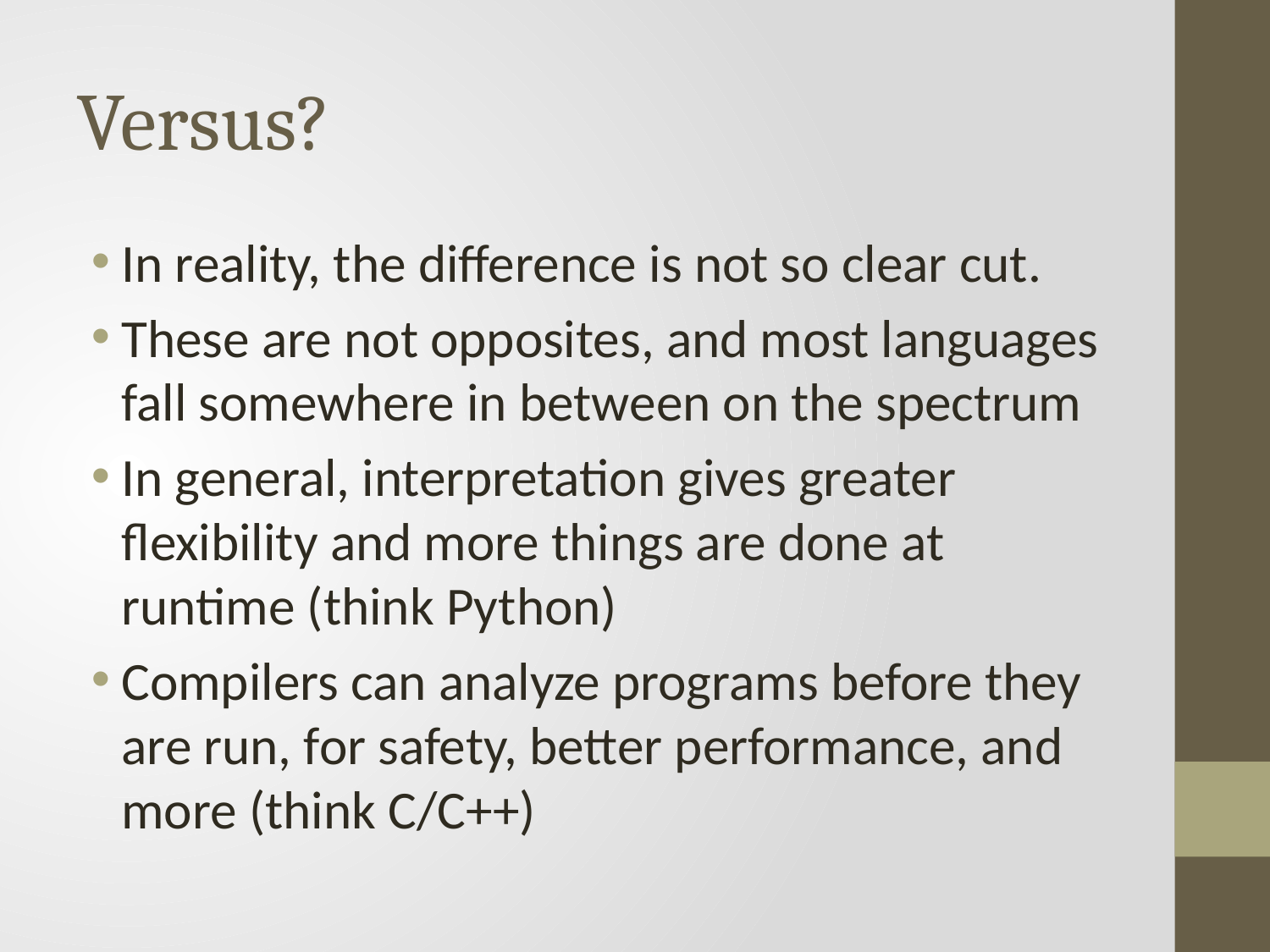

# Versus?
In reality, the difference is not so clear cut.
These are not opposites, and most languages fall somewhere in between on the spectrum
In general, interpretation gives greater flexibility and more things are done at runtime (think Python)
Compilers can analyze programs before they are run, for safety, better performance, and more (think C/C++)